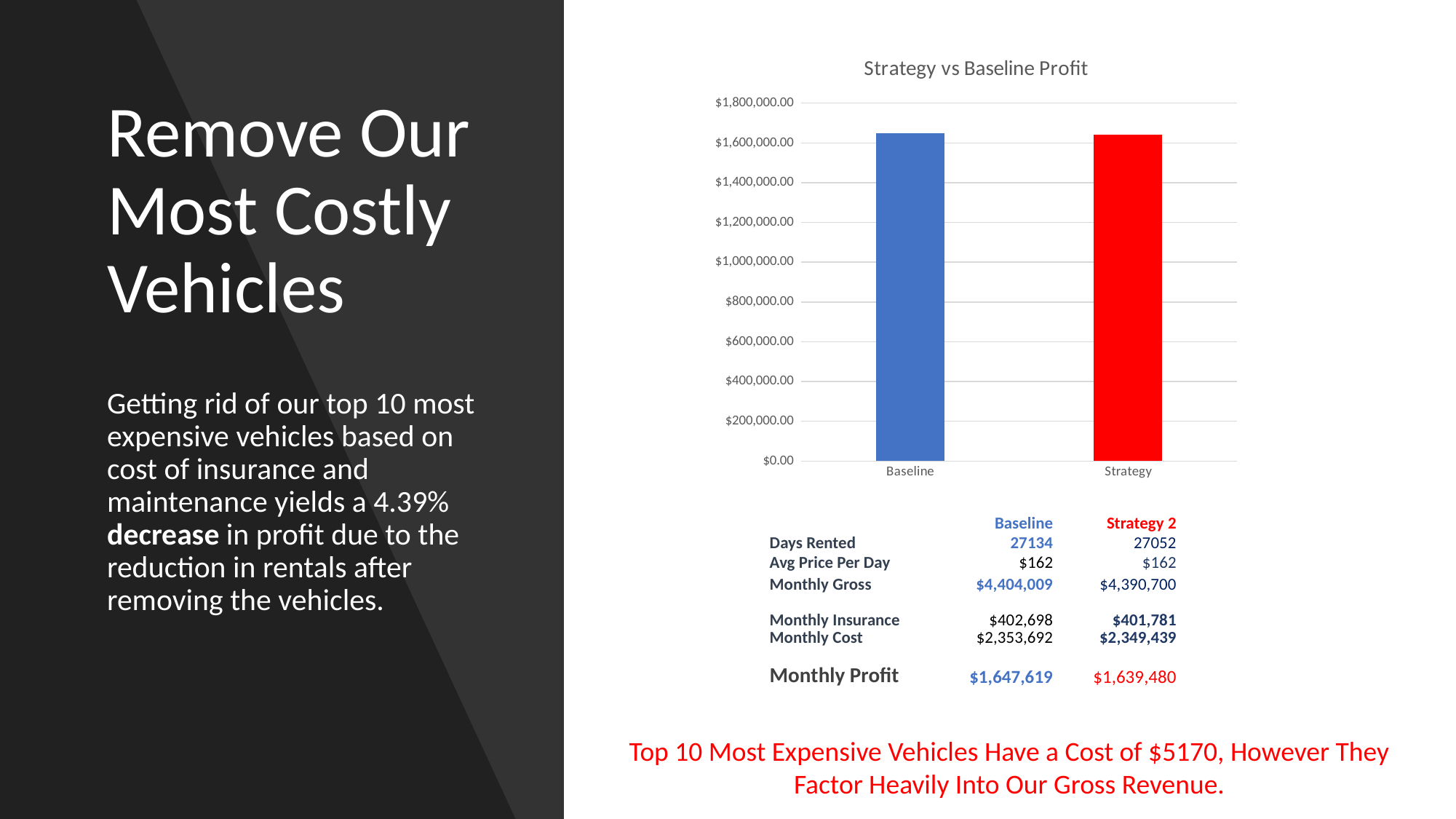

### Chart: Strategy vs Baseline Profit

| Category | Monthly Profit |
|---|---|
| Baseline | 1647619.11 |
| Strategy | 1639480.4789701737 |
# Remove Our Most Costly Vehicles
Getting rid of our top 10 most expensive vehicles based on cost of insurance and maintenance yields a 4.39% decrease in profit due to the reduction in rentals after removing the vehicles.
|  | Baseline | Strategy 2 |
| --- | --- | --- |
| Days Rented | 27134 | 27052 |
| Avg Price Per Day | $162 | $162 |
| Monthly Gross | $4,404,009 | $4,390,700 |
|  |  |  |
| Monthly Insurance | $402,698 | $401,781 |
| Monthly Cost | $2,353,692 | $2,349,439 |
|  |  |  |
| Monthly Profit | $1,647,619 | $1,639,480 |
Top 10 Most Expensive Vehicles Have a Cost of $5170, However They Factor Heavily Into Our Gross Revenue.